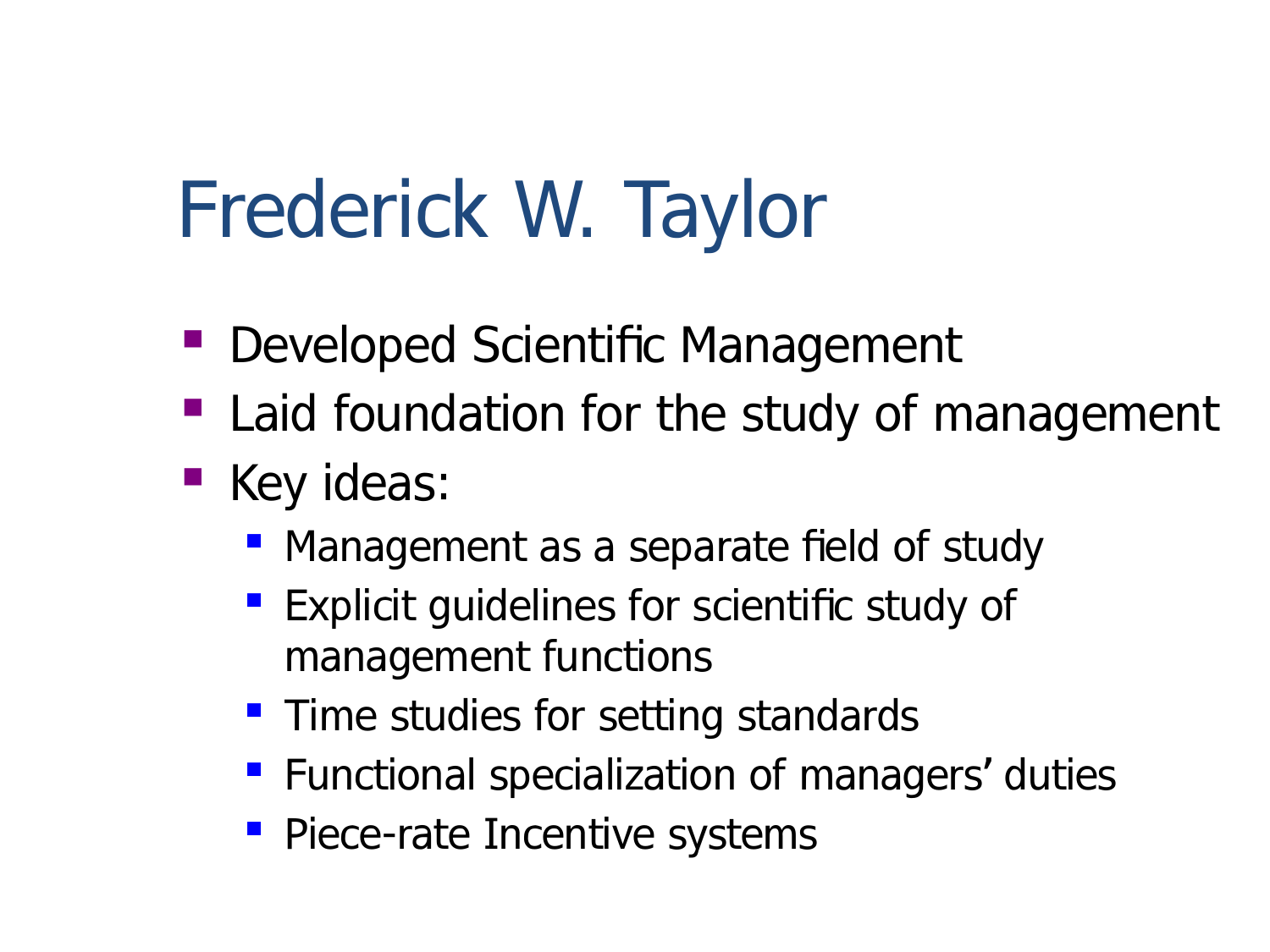

Frederick W. Taylor
Developed Scientific Management
Laid foundation for the study of management
Key ideas:
Management as a separate field of study
Explicit guidelines for scientific study of management functions
Time studies for setting standards
Functional specialization of managers’ duties
Piece-rate Incentive systems